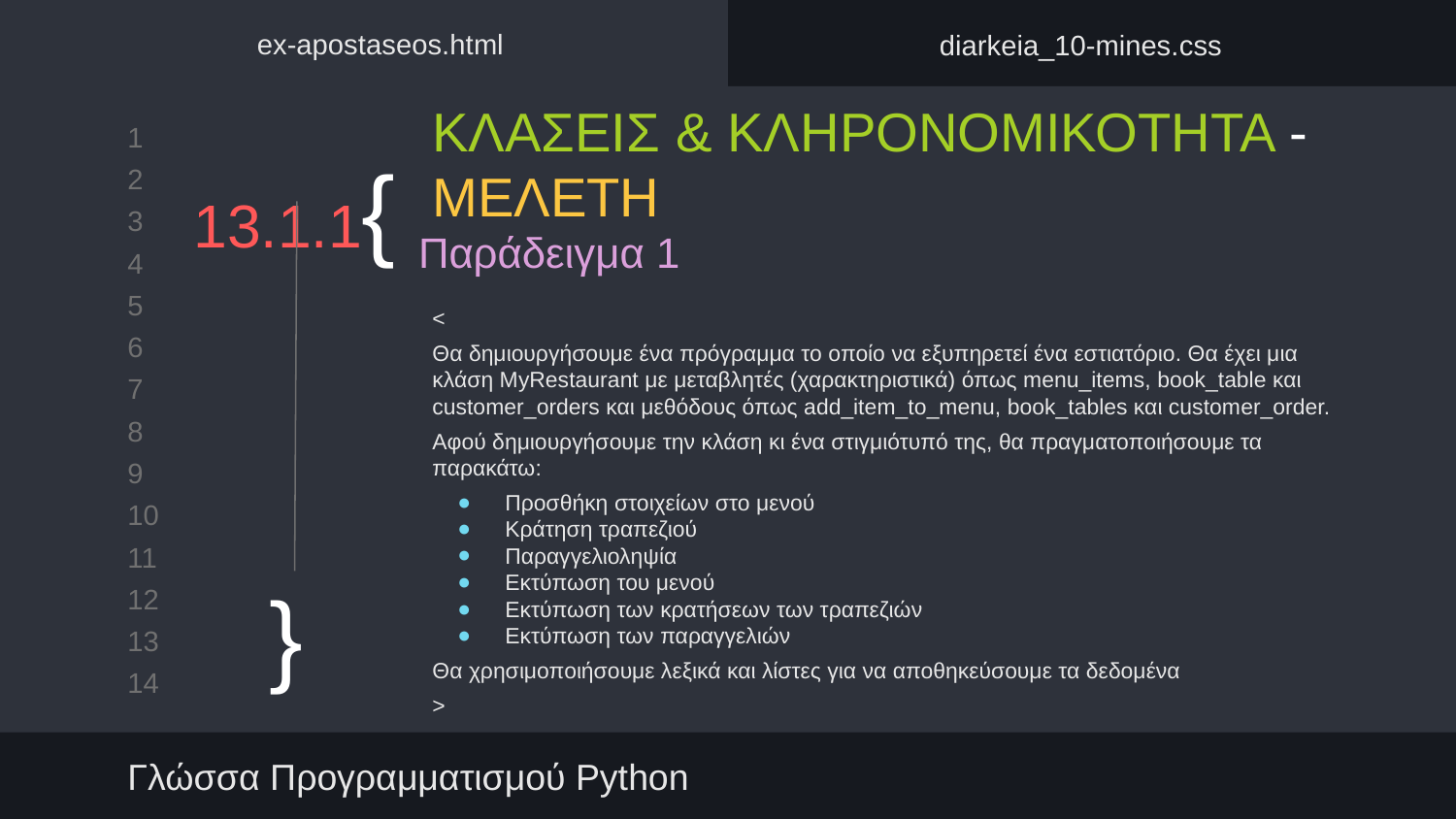

ex-apostaseos.html
diarkeia_10-mines.css
# 13.1.1{
ΚΛΑΣΕΙΣ & ΚΛΗΡΟΝΟΜΙΚΟΤΗΤΑ - ΜΕΛΕΤΗ
Παράδειγμα 1
<
Θα δημιουργήσουμε ένα πρόγραμμα το οποίο να εξυπηρετεί ένα εστιατόριο. Θα έχει μια κλάση MyRestaurant με μεταβλητές (χαρακτηριστικά) όπως menu_items, book_table και customer_orders και μεθόδους όπως add_item_to_menu, book_tables και customer_order.
Αφού δημιουργήσουμε την κλάση κι ένα στιγμιότυπό της, θα πραγματοποιήσουμε τα παρακάτω:
Προσθήκη στοιχείων στο μενού
Κράτηση τραπεζιού
Παραγγελιοληψία
Εκτύπωση του μενού
Εκτύπωση των κρατήσεων των τραπεζιών
Εκτύπωση των παραγγελιών
Θα χρησιμοποιήσουμε λεξικά και λίστες για να αποθηκεύσουμε τα δεδομένα
>
}
Γλώσσα Προγραμματισμού Python